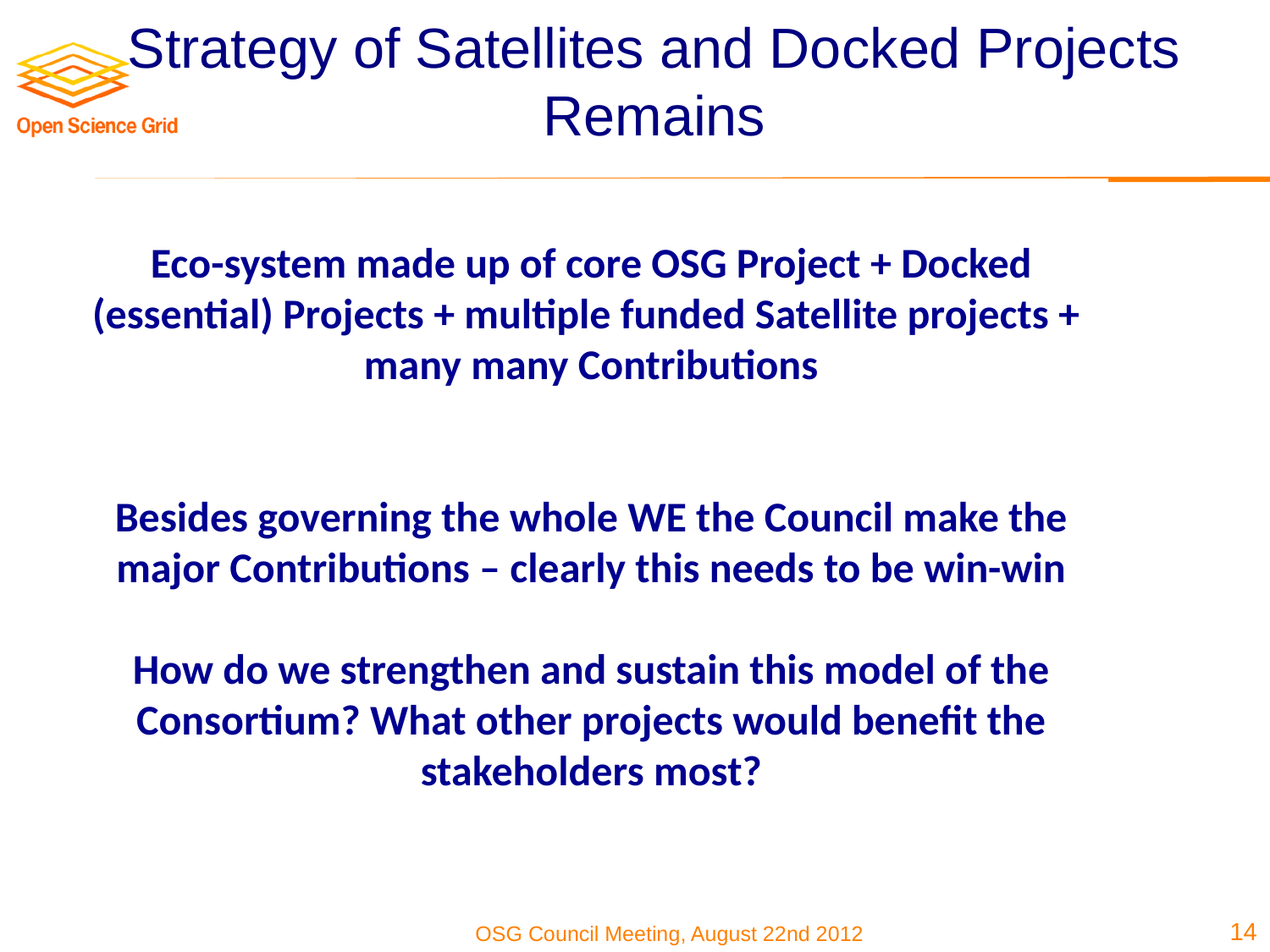

# Strategy of Satellites and Docked Projects Remains

Eco-system made up of core OSG Project + Docked (essential) Projects + multiple funded Satellite projects +  many many Contributions

Besides governing the whole WE the Council make the major Contributions – clearly this needs to be win-win

How do we strengthen and sustain this model of the Consortium? What other projects would benefit the stakeholders most?
14